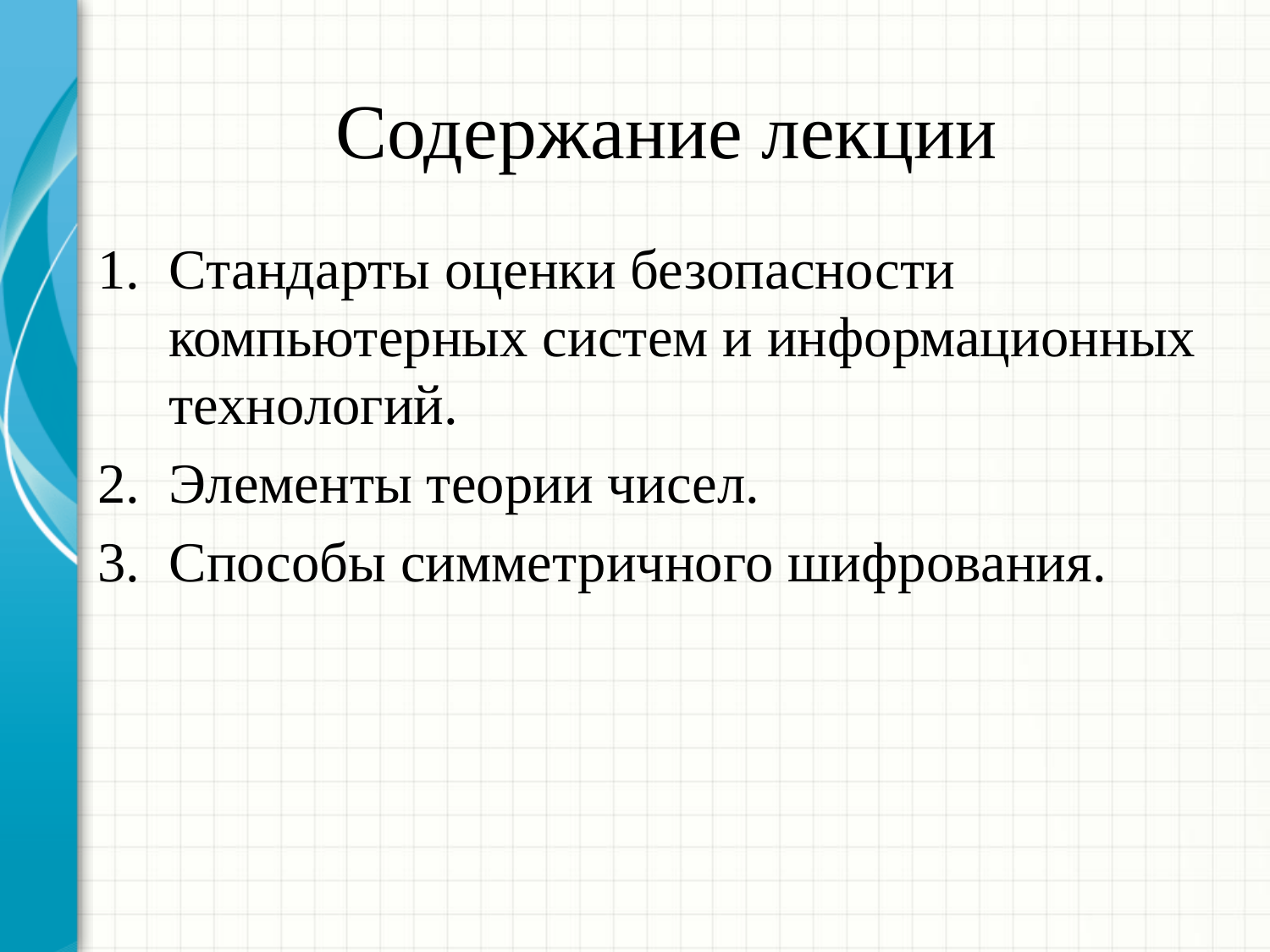

# Содержание лекции
Стандарты оценки безопасности компьютерных систем и информационных технологий.
Элементы теории чисел.
Способы симметричного шифрования.